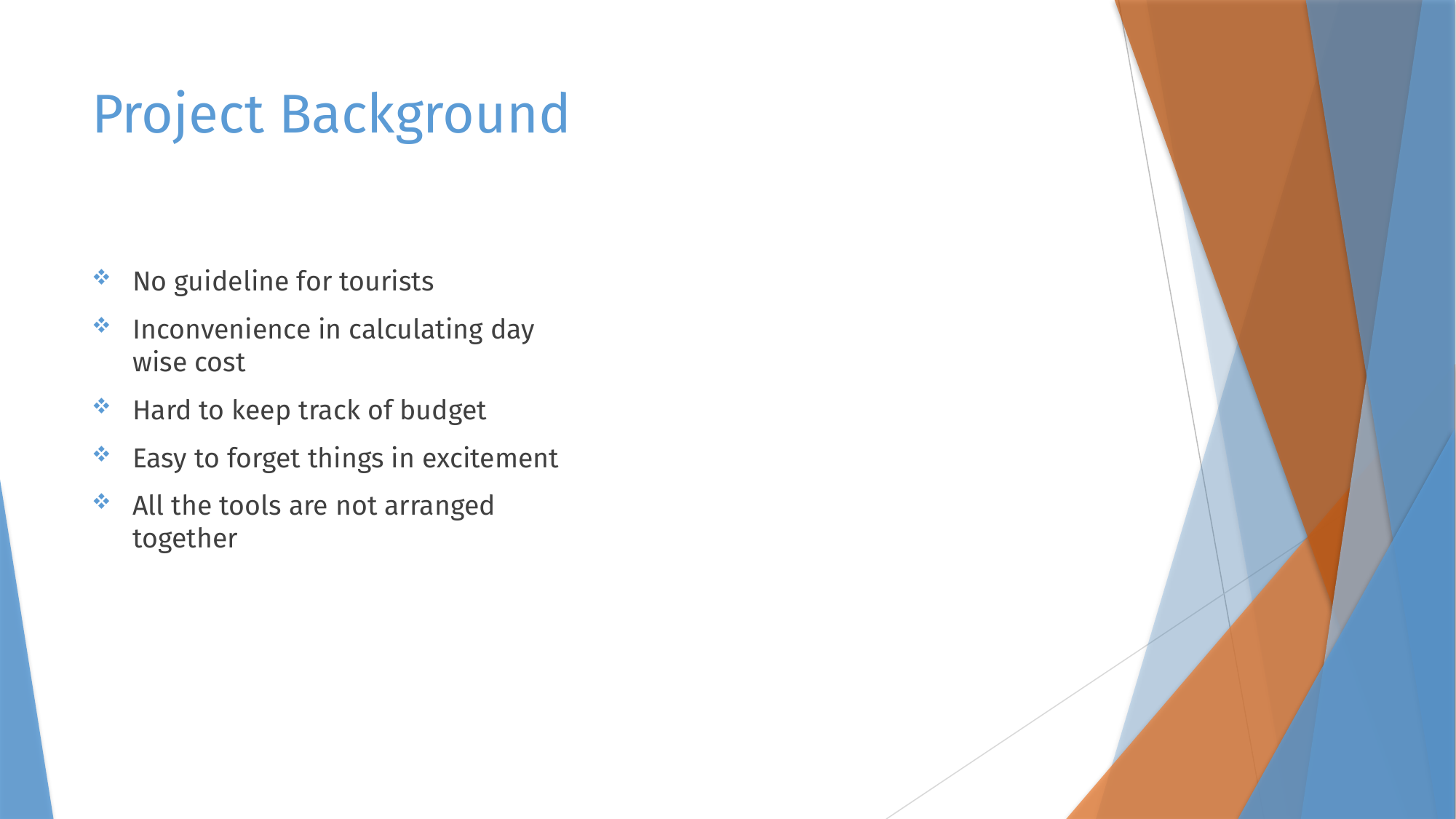

# Project Background
No guideline for tourists
Inconvenience in calculating day wise cost
Hard to keep track of budget
Easy to forget things in excitement
All the tools are not arranged together